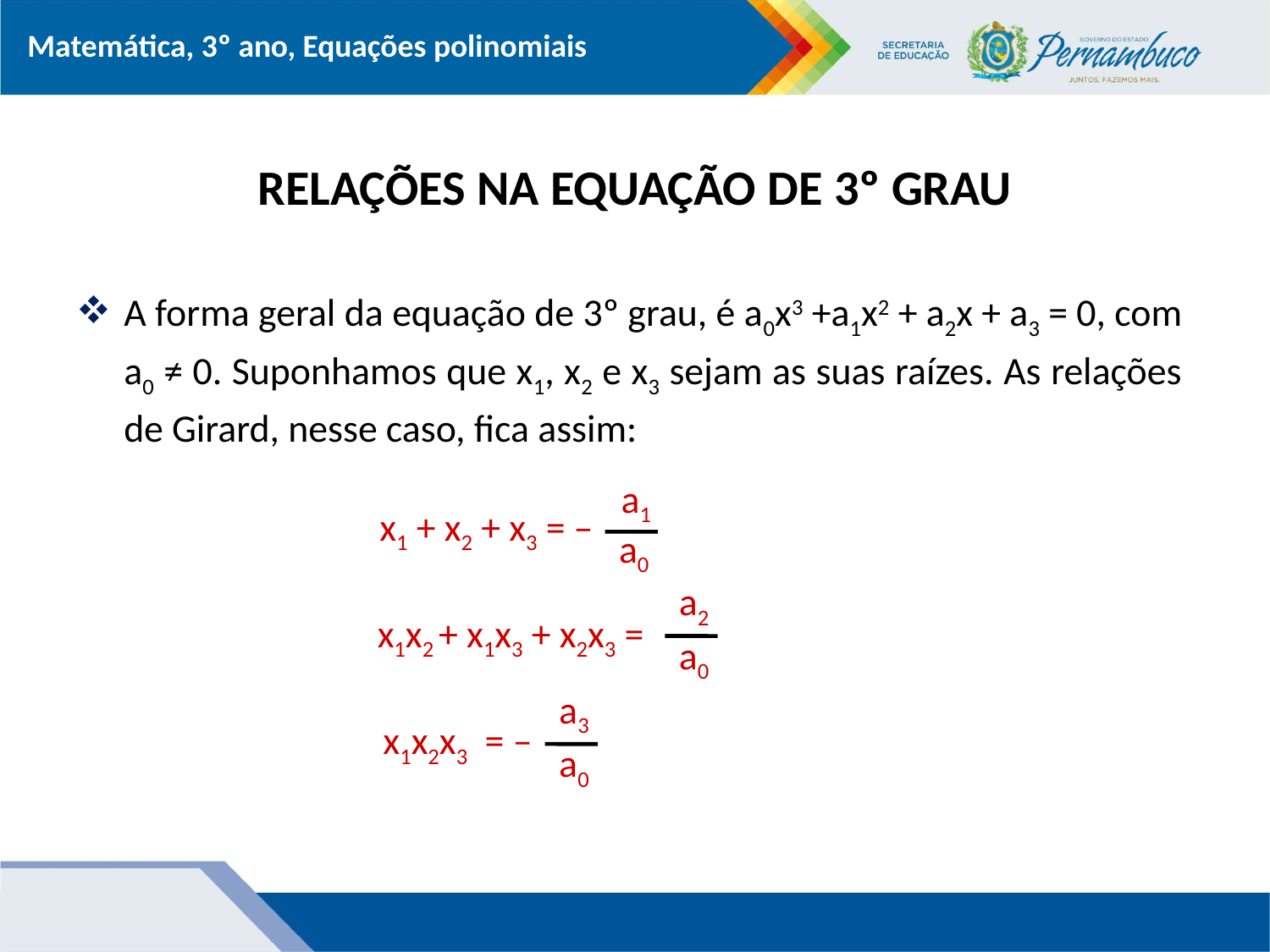

# RELAÇÕES NA EQUAÇÃO DE 3º GRAU
A forma geral da equação de 3º grau, é a0x3 +a1x2 + a2x + a3 = 0, com a0 ≠ 0. Suponhamos que x1, x2 e x3 sejam as suas raízes. As relações de Girard, nesse caso, fica assim:

a1
x1 + x2 + x3 = –
a0

a2
x1x2 + x1x3 + x2x3 =
a0

a3
x1x2x3  = –
a0